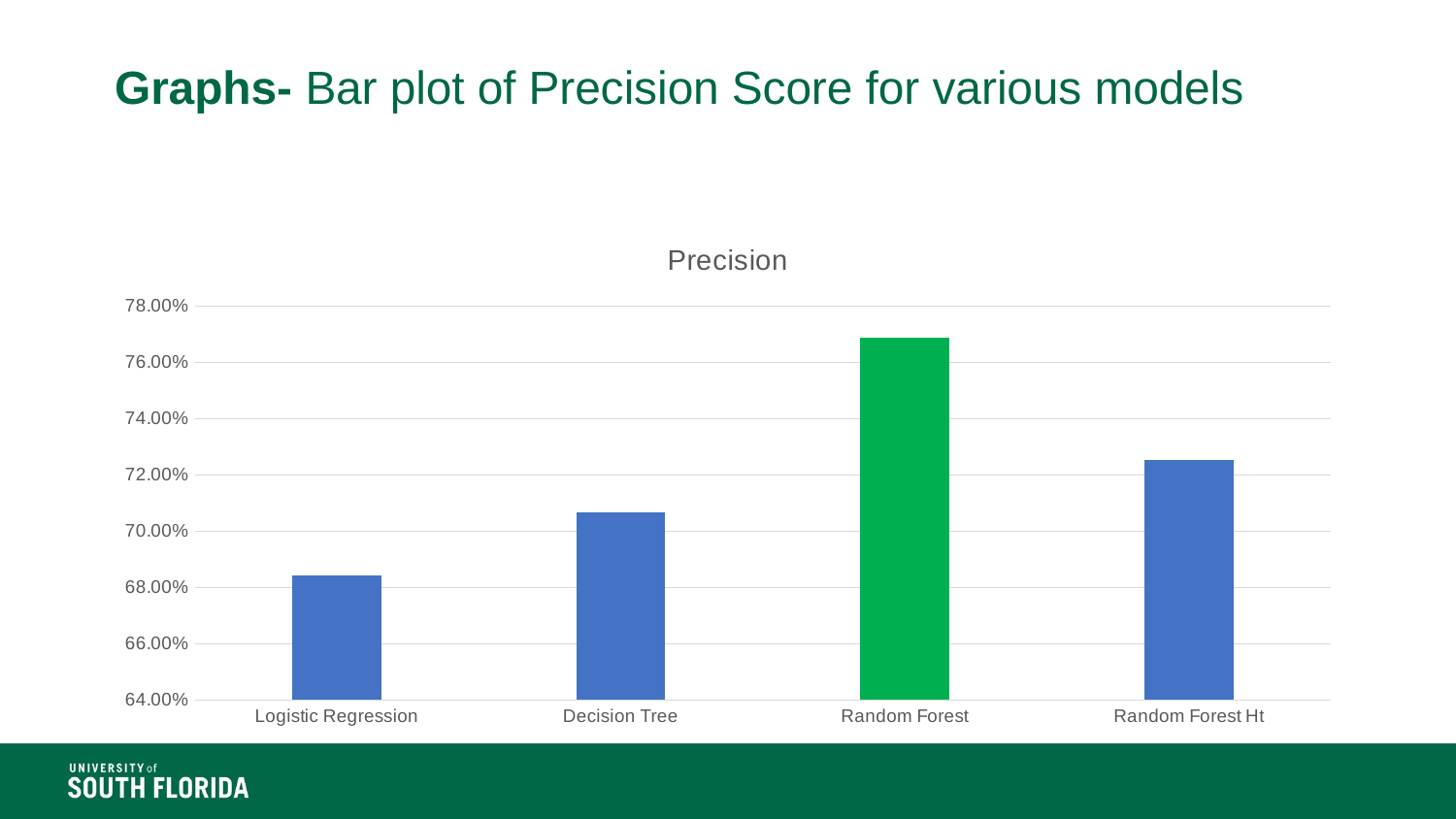

# Graphs- Bar plot of Precision Score for various models

### Chart:

| Category | Precision |
|---|---|
| Logistic Regression | 0.6843 |
| Decision Tree | 0.7067 |
| Random Forest | 0.7688 |
| Random Forest Ht | 0.7253 |